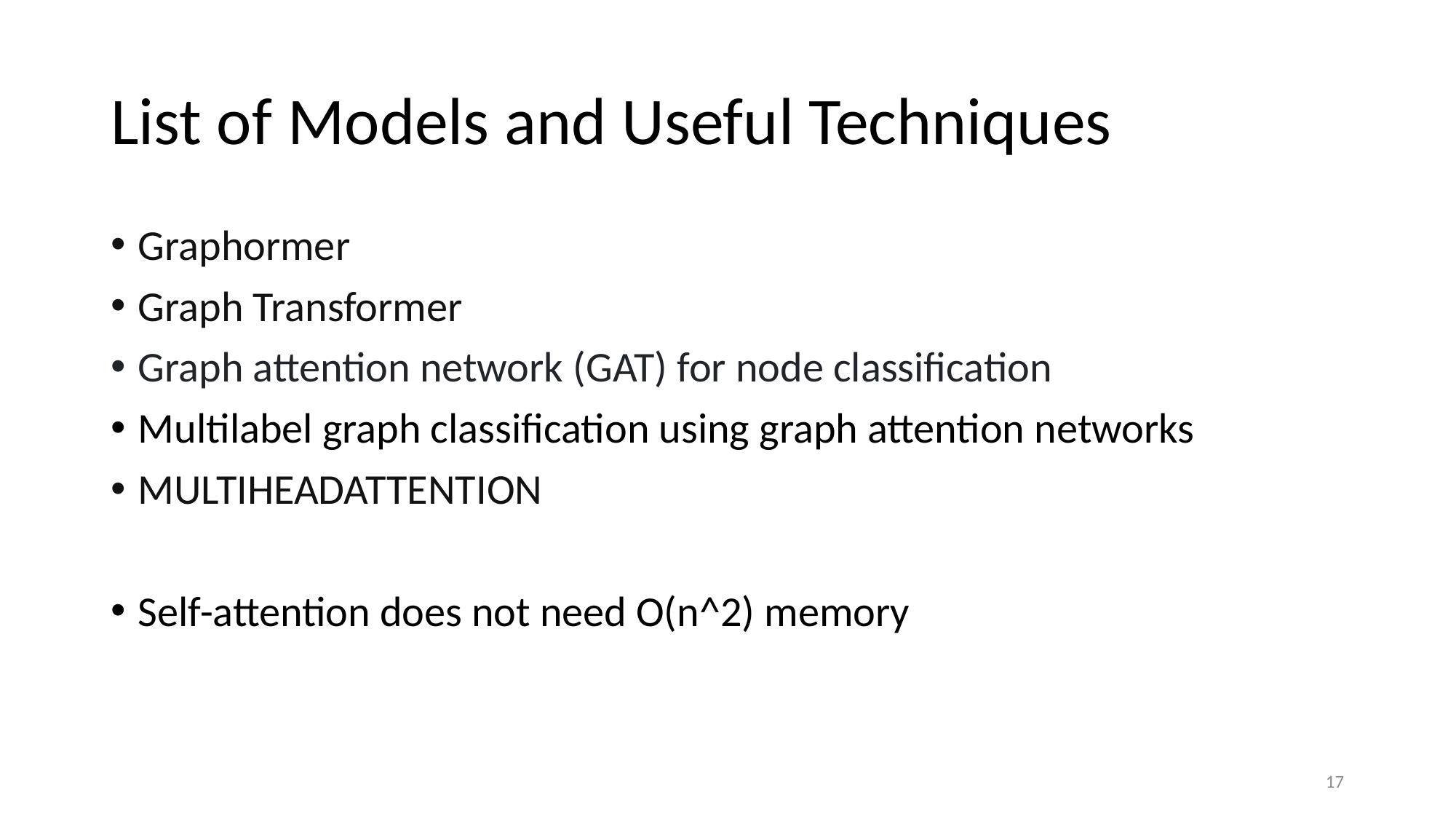

# List of Models and Useful Techniques
Graphormer
Graph Transformer
Graph attention network (GAT) for node classification
Multilabel graph classification using graph attention networks
MULTIHEADATTENTION

Self-attention does not need O(n^2) memory

17